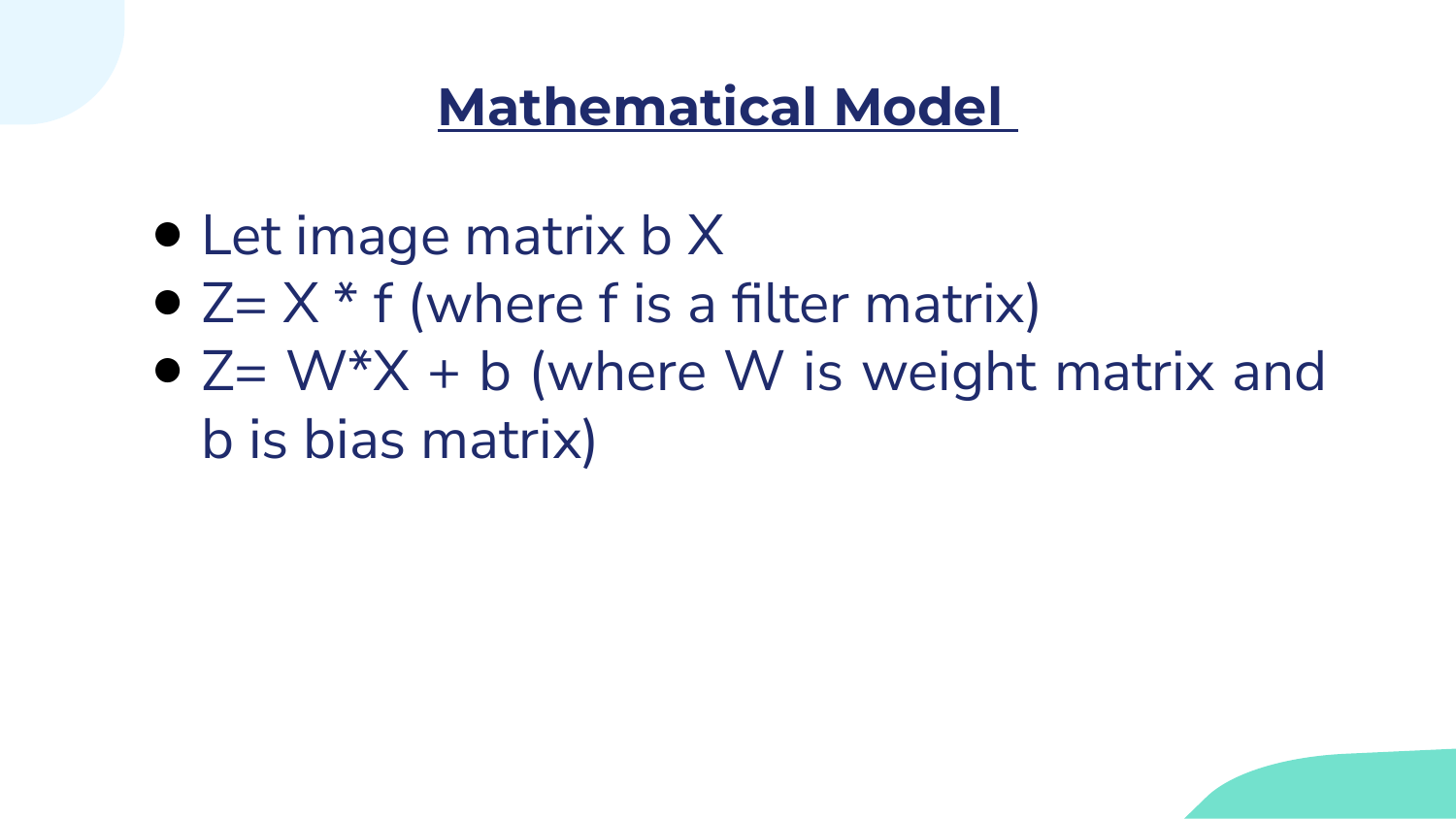

# Mathematical Model
Let image matrix b X
Z= X * f (where f is a filter matrix)
Z= W*X + b (where W is weight matrix and b is bias matrix)